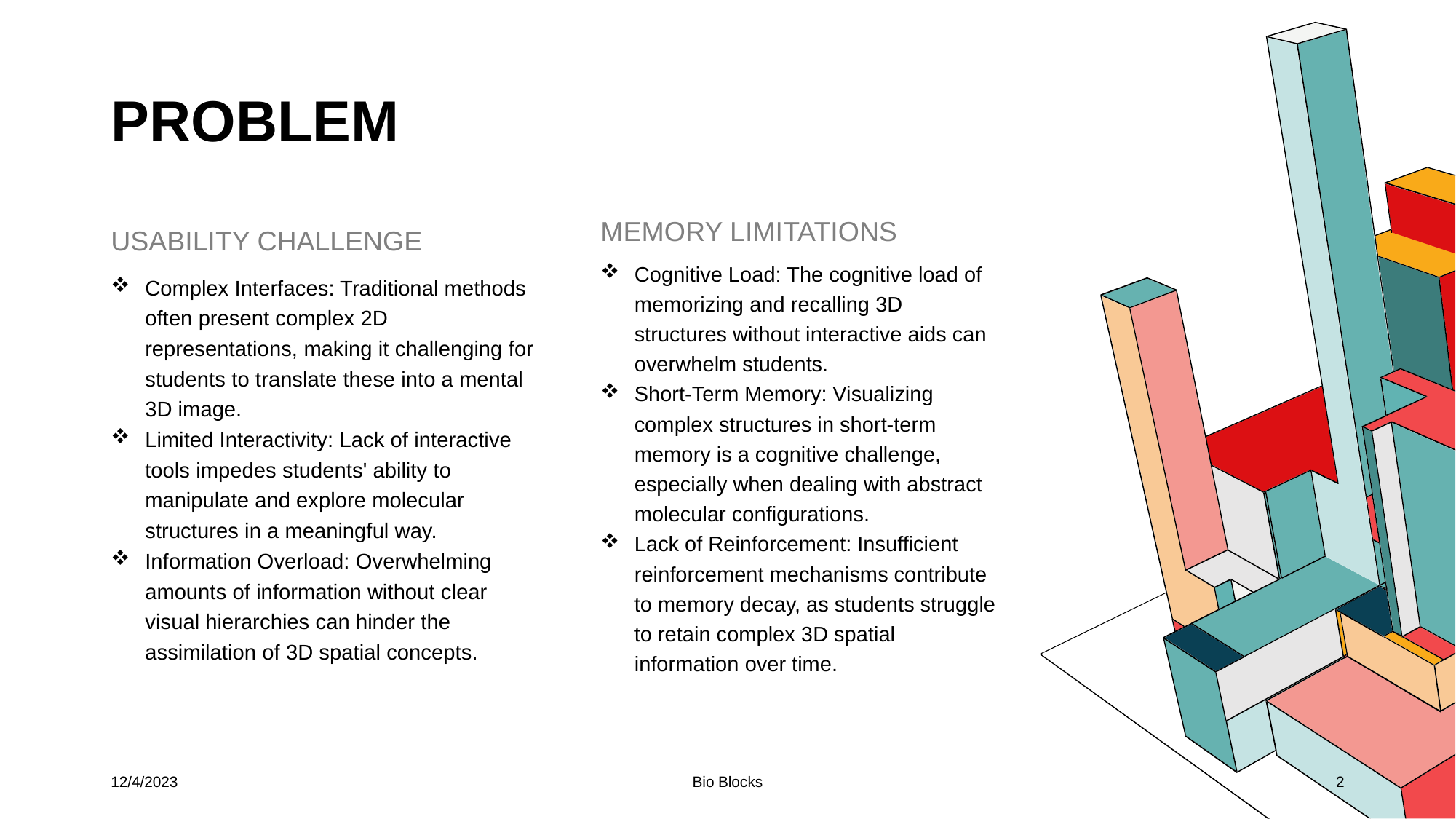

# PROBLEM
MEMORY LIMITATIONS
USABILITY CHALLENGE
Cognitive Load: The cognitive load of memorizing and recalling 3D structures without interactive aids can overwhelm students.
Short-Term Memory: Visualizing complex structures in short-term memory is a cognitive challenge, especially when dealing with abstract molecular configurations.
Lack of Reinforcement: Insufficient reinforcement mechanisms contribute to memory decay, as students struggle to retain complex 3D spatial information over time.
Complex Interfaces: Traditional methods often present complex 2D representations, making it challenging for students to translate these into a mental 3D image.
Limited Interactivity: Lack of interactive tools impedes students' ability to manipulate and explore molecular structures in a meaningful way.
Information Overload: Overwhelming amounts of information without clear visual hierarchies can hinder the assimilation of 3D spatial concepts.
12/4/2023
Bio Blocks
2